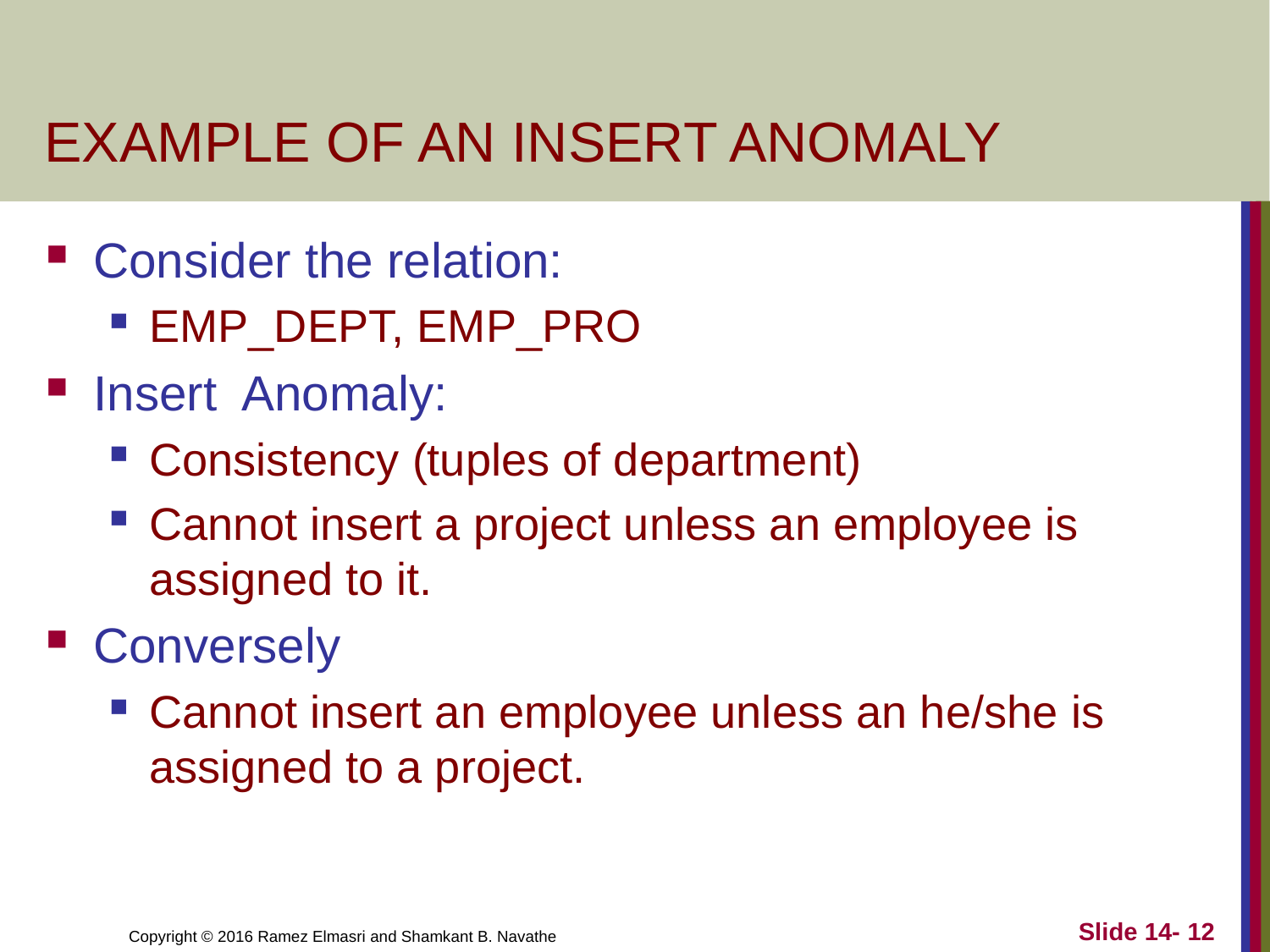

# EXAMPLE OF AN INSERT ANOMALY
Consider the relation:
EMP_DEPT, EMP_PRO
Insert  Anomaly:
Consistency (tuples of department)
Cannot insert a project unless an employee is assigned to it.
Conversely
Cannot insert an employee unless an he/she is assigned to a project.
Slide 14- 12